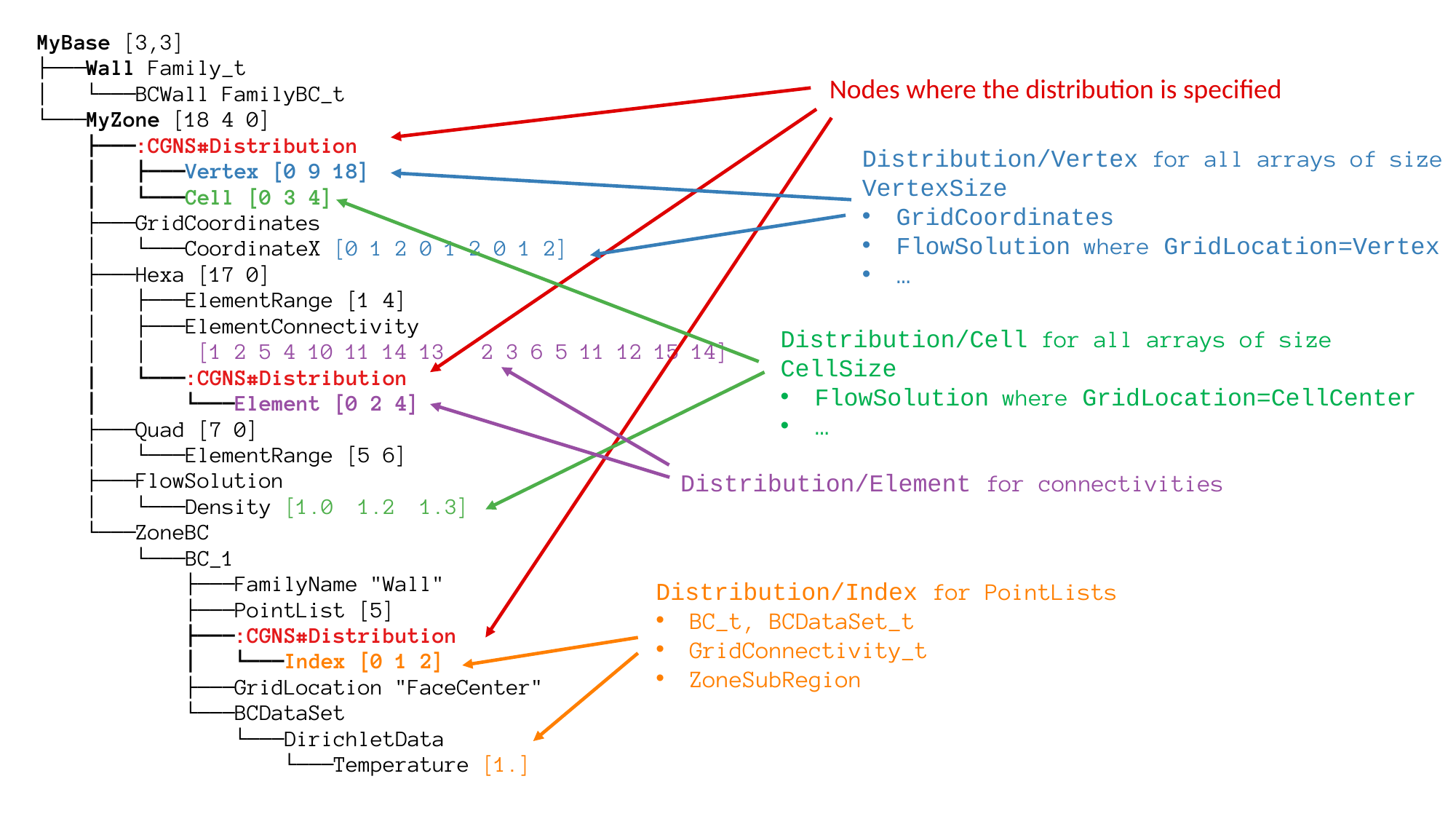

MyBase [3,3]
├───Wall Family_t
│   └───BCWall FamilyBC_t
└───MyZone [18 4 0]
    ├───:CGNS#Distribution
    │   ├───Vertex [0 9 18]
    │   └───Cell [0 3 4]
    ├───GridCoordinates
    │   └───CoordinateX [0 1 2 0 1 2 0 1 2]
    ├───Hexa [17 0]
    │   ├───ElementRange [1 4]
    │   ├───ElementConnectivity
    │   │    [1 2 5 4 10 11 14 13   2 3 6 5 11 12 15 14]
    │   └───:CGNS#Distribution
    │       └───Element [0 2 4]
    ├───Quad [7 0]
    │   └───ElementRange [5 6]
    ├───FlowSolution
    │   └───Density [1.0  1.2  1.3]
    └───ZoneBC
        └───BC_1
            ├───FamilyName "Wall"
            ├───PointList [5]
            ├───:CGNS#Distribution
            │   └───Index [0 1 2]
            ├───GridLocation "FaceCenter"
            └───BCDataSet
                └───DirichletData
                    └───Temperature [1.]

Nodes where the distribution is specified
Distribution/Vertex for all arrays of size VertexSize
GridCoordinates
FlowSolution where GridLocation=Vertex
…
Distribution/Cell for all arrays of size CellSize
FlowSolution where GridLocation=CellCenter
…
Distribution/Element for connectivities

Distribution/Index for PointLists
BC_t, BCDataSet_t
GridConnectivity_t
ZoneSubRegion